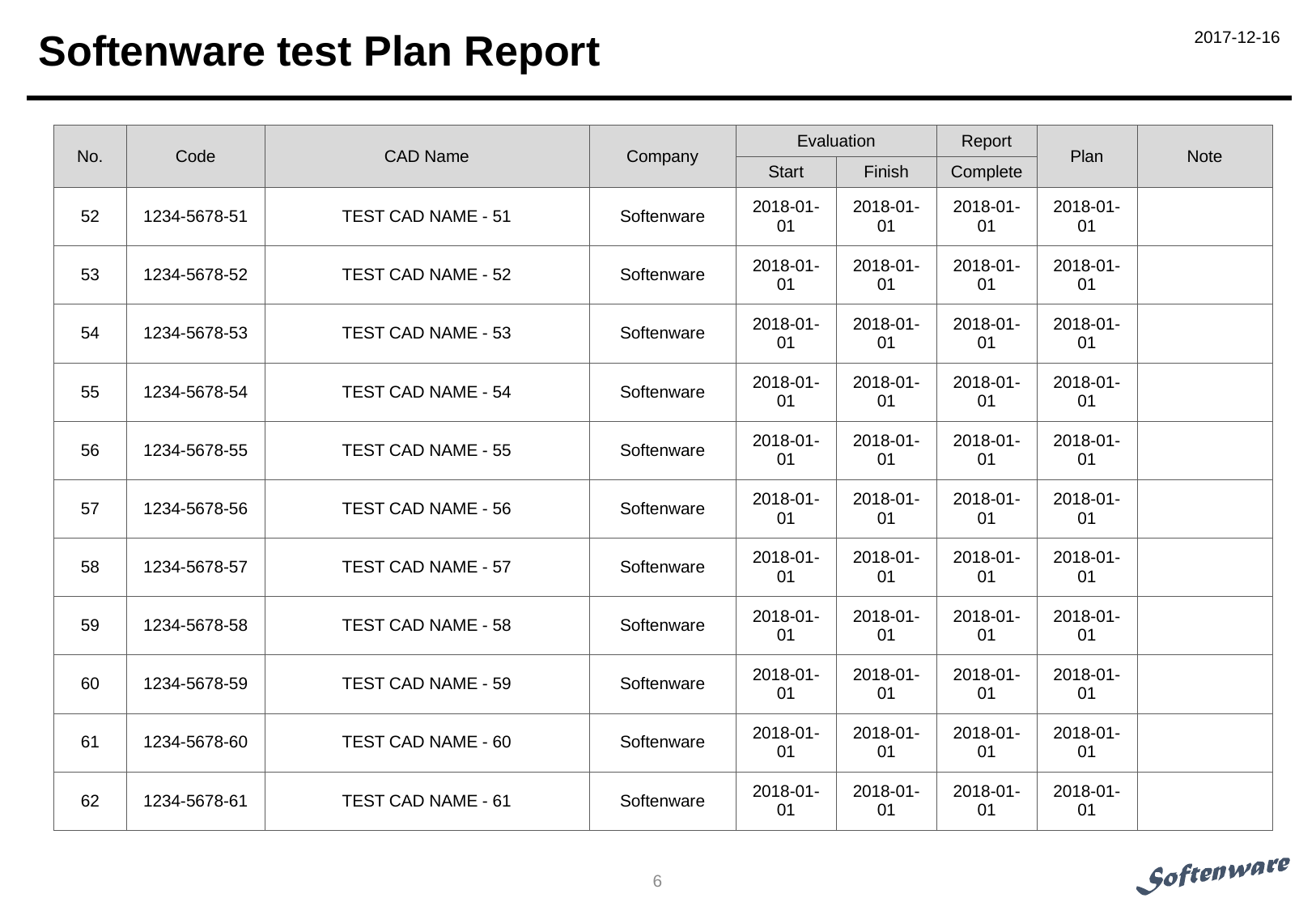

2017-12-16
# Softenware test Plan Report
| No. | Code | CAD Name | Company | Evaluation |  | Report | Plan | Note |
| --- | --- | --- | --- | --- | --- | --- | --- | --- |
|  |  |  |  | Start | Finish | Complete |  |  |
| 52 | 1234-5678-51 | TEST CAD NAME - 51 | Softenware | 2018-01-01 | 2018-01-01 | 2018-01-01 | 2018-01-01 |  |
| 53 | 1234-5678-52 | TEST CAD NAME - 52 | Softenware | 2018-01-01 | 2018-01-01 | 2018-01-01 | 2018-01-01 |  |
| 54 | 1234-5678-53 | TEST CAD NAME - 53 | Softenware | 2018-01-01 | 2018-01-01 | 2018-01-01 | 2018-01-01 |  |
| 55 | 1234-5678-54 | TEST CAD NAME - 54 | Softenware | 2018-01-01 | 2018-01-01 | 2018-01-01 | 2018-01-01 |  |
| 56 | 1234-5678-55 | TEST CAD NAME - 55 | Softenware | 2018-01-01 | 2018-01-01 | 2018-01-01 | 2018-01-01 |  |
| 57 | 1234-5678-56 | TEST CAD NAME - 56 | Softenware | 2018-01-01 | 2018-01-01 | 2018-01-01 | 2018-01-01 |  |
| 58 | 1234-5678-57 | TEST CAD NAME - 57 | Softenware | 2018-01-01 | 2018-01-01 | 2018-01-01 | 2018-01-01 |  |
| 59 | 1234-5678-58 | TEST CAD NAME - 58 | Softenware | 2018-01-01 | 2018-01-01 | 2018-01-01 | 2018-01-01 |  |
| 60 | 1234-5678-59 | TEST CAD NAME - 59 | Softenware | 2018-01-01 | 2018-01-01 | 2018-01-01 | 2018-01-01 |  |
| 61 | 1234-5678-60 | TEST CAD NAME - 60 | Softenware | 2018-01-01 | 2018-01-01 | 2018-01-01 | 2018-01-01 |  |
| 62 | 1234-5678-61 | TEST CAD NAME - 61 | Softenware | 2018-01-01 | 2018-01-01 | 2018-01-01 | 2018-01-01 |  |
6